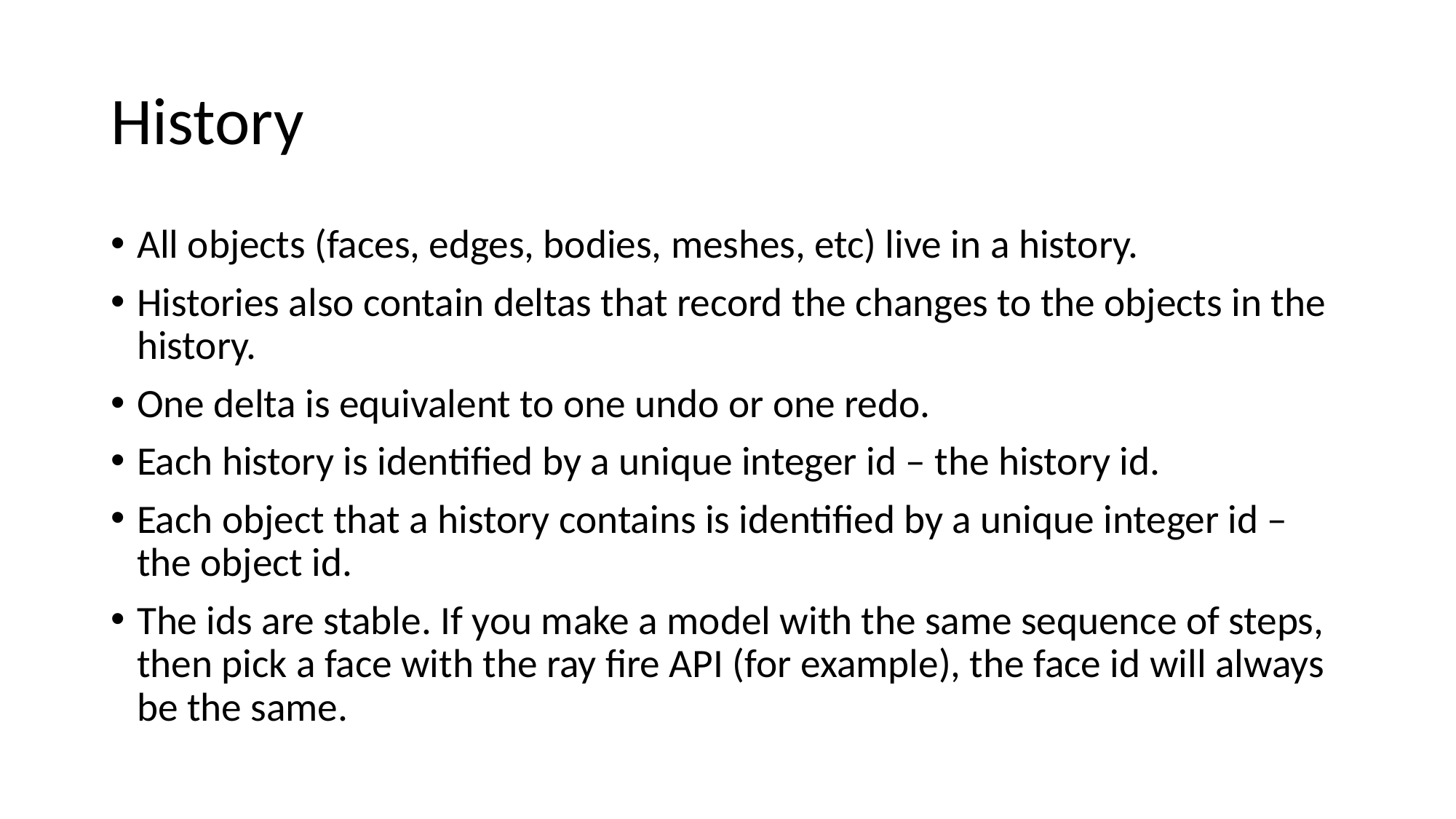

# History
All objects (faces, edges, bodies, meshes, etc) live in a history.
Histories also contain deltas that record the changes to the objects in the history.
One delta is equivalent to one undo or one redo.
Each history is identified by a unique integer id – the history id.
Each object that a history contains is identified by a unique integer id – the object id.
The ids are stable. If you make a model with the same sequence of steps, then pick a face with the ray fire API (for example), the face id will always be the same.